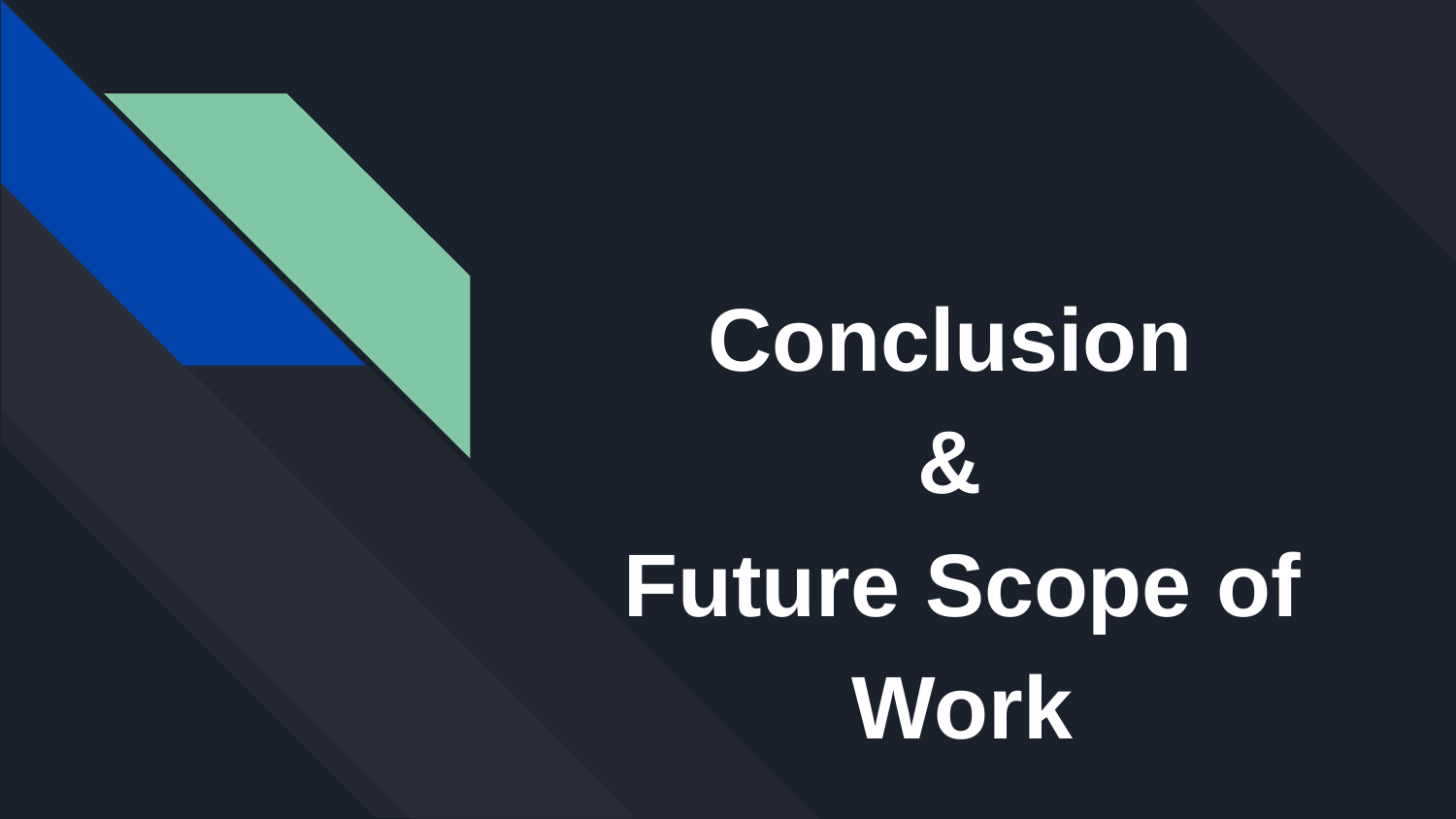

# Conclusion
&
Future Scope of Work